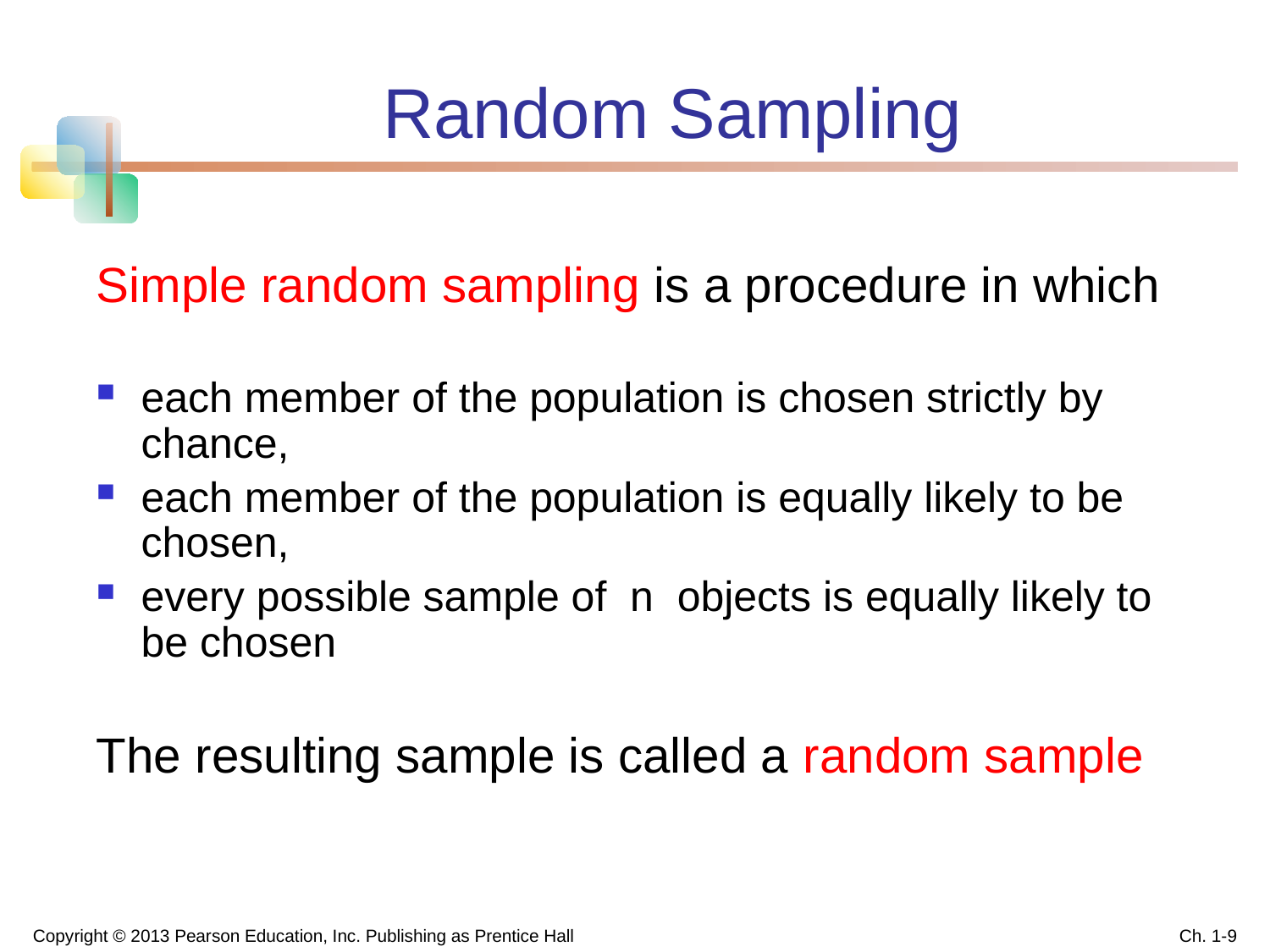

# Random Sampling
Simple random sampling is a procedure in which

each member of the population is chosen strictly by chance,
each member of the population is equally likely to be chosen,
every possible sample of  n  objects is equally likely to be chosen

The resulting sample is called a random sample
Copyright © 2013 Pearson Education, Inc. Publishing as Prentice Hall
Ch. 1-9